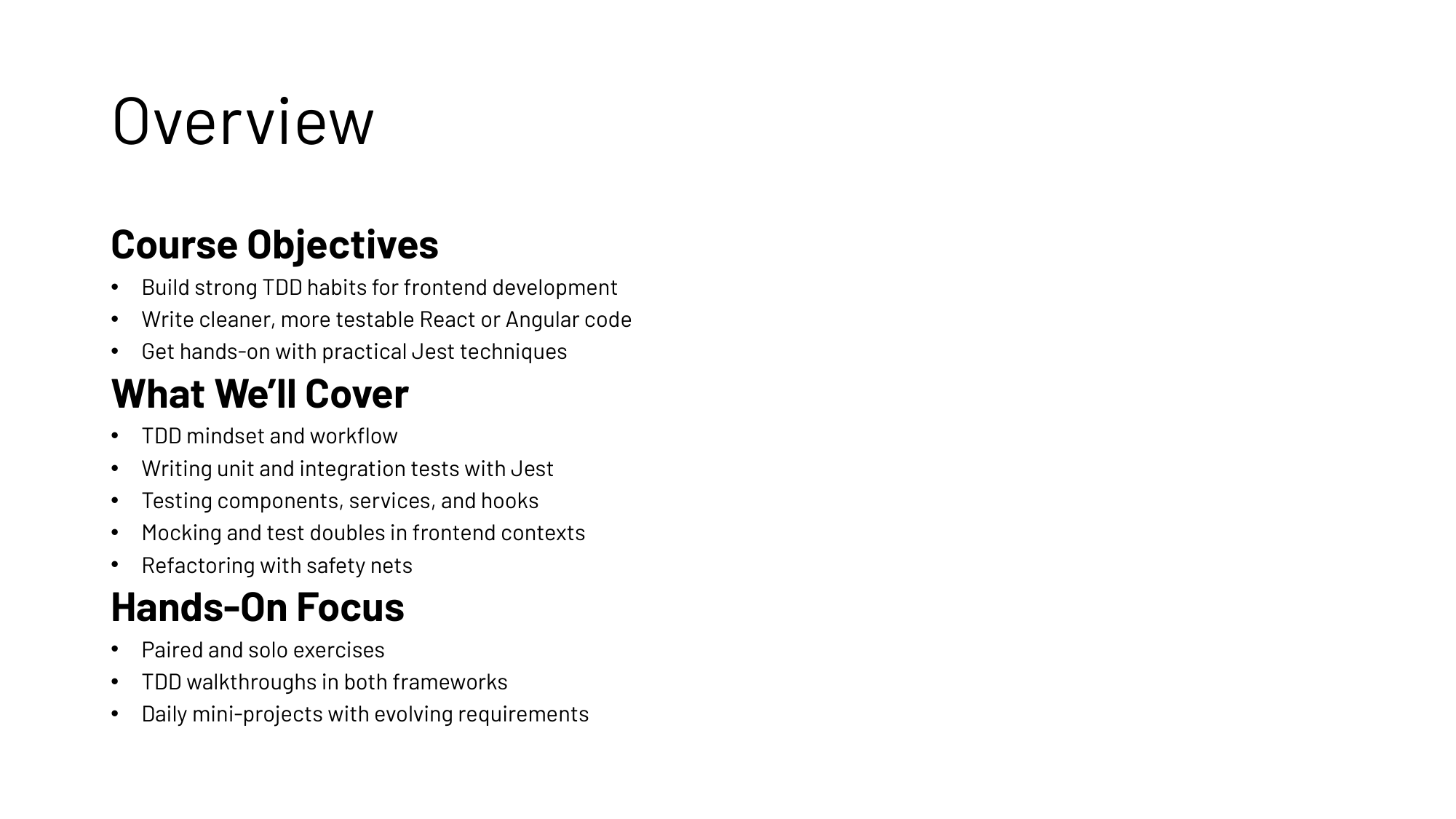

# Overview
Course Objectives
Build strong TDD habits for frontend development
Write cleaner, more testable React or Angular code
Get hands-on with practical Jest techniques
What We’ll Cover
TDD mindset and workflow
Writing unit and integration tests with Jest
Testing components, services, and hooks
Mocking and test doubles in frontend contexts
Refactoring with safety nets
Hands-On Focus
Paired and solo exercises
TDD walkthroughs in both frameworks
Daily mini-projects with evolving requirements